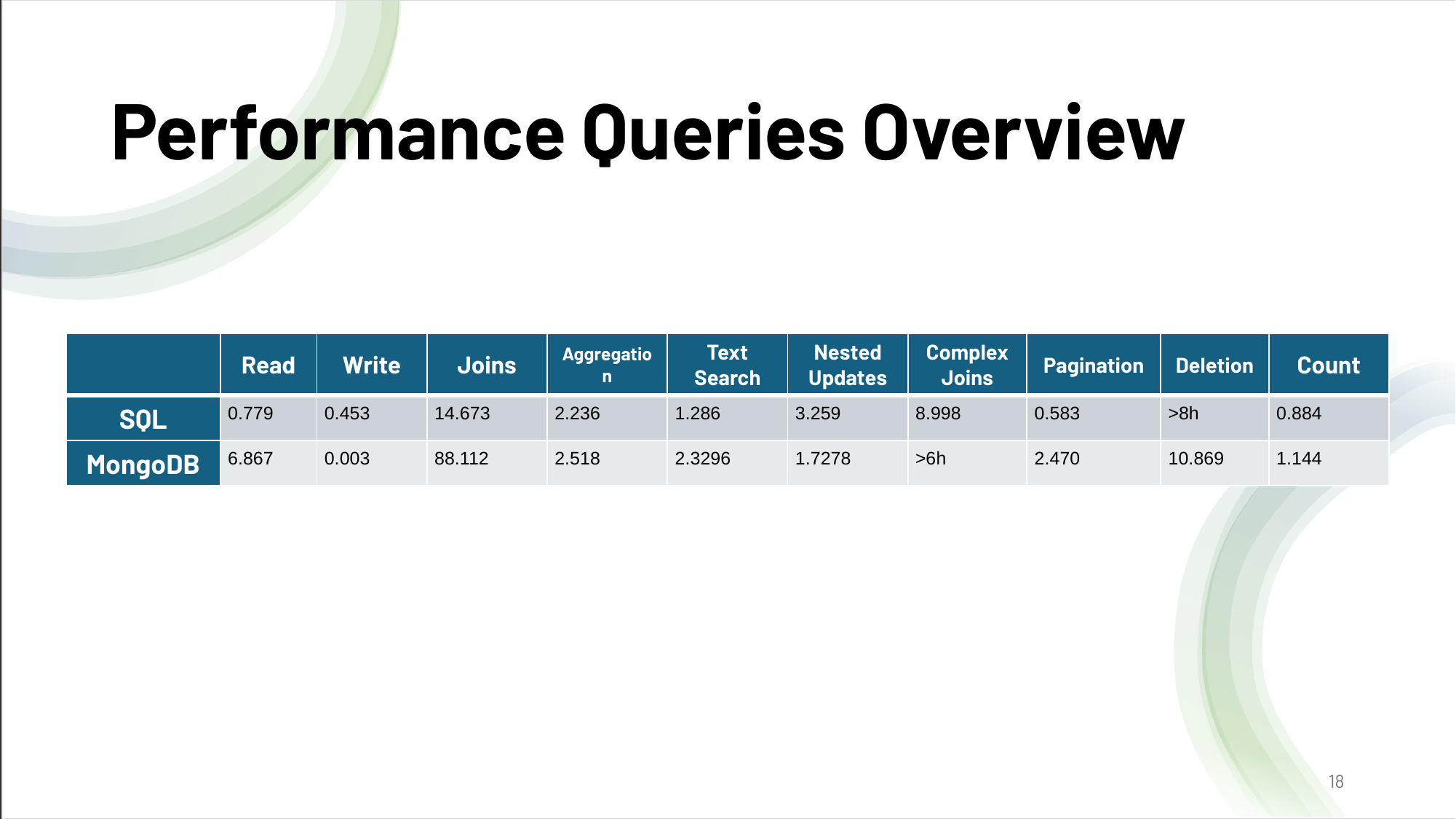

# Performance Queries Overview
|  | Read | Write | Joins | Aggregation | Text Search | Nested Updates | Complex Joins | Pagination | Deletion | Count |
| --- | --- | --- | --- | --- | --- | --- | --- | --- | --- | --- |
| SQL | 0.779 | 0.453 | 14.673 | 2.236 | 1.286 | 3.259 | 8.998 | 0.583 | >8h | 0.884 |
| MongoDB | 6.867 | 0.003 | 88.112 | 2.518 | 2.3296 | 1.7278 | >6h | 2.470 | 10.869 | 1.144 |
18